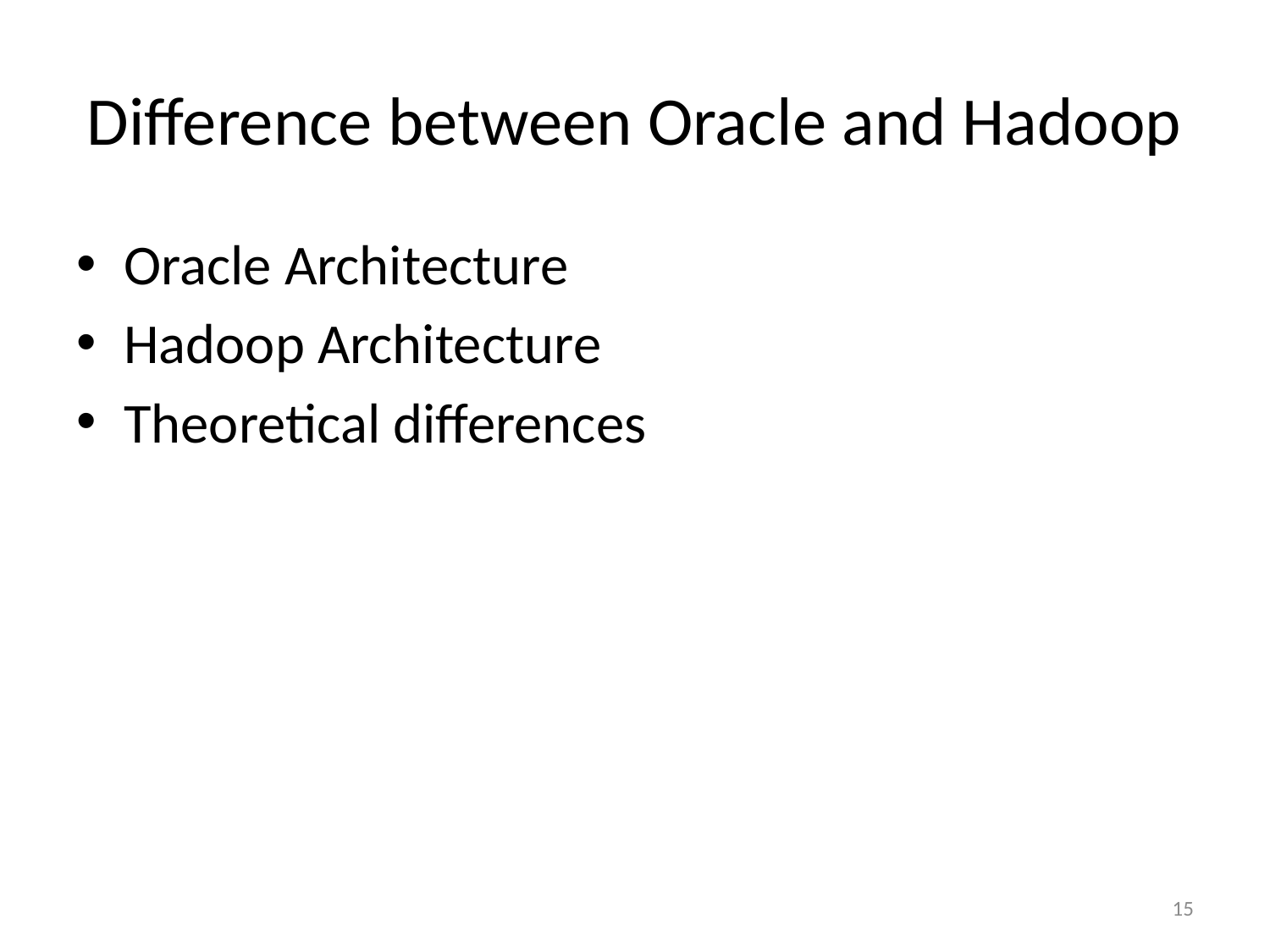

# Difference between Oracle and Hadoop
Oracle Architecture
Hadoop Architecture
Theoretical differences
15